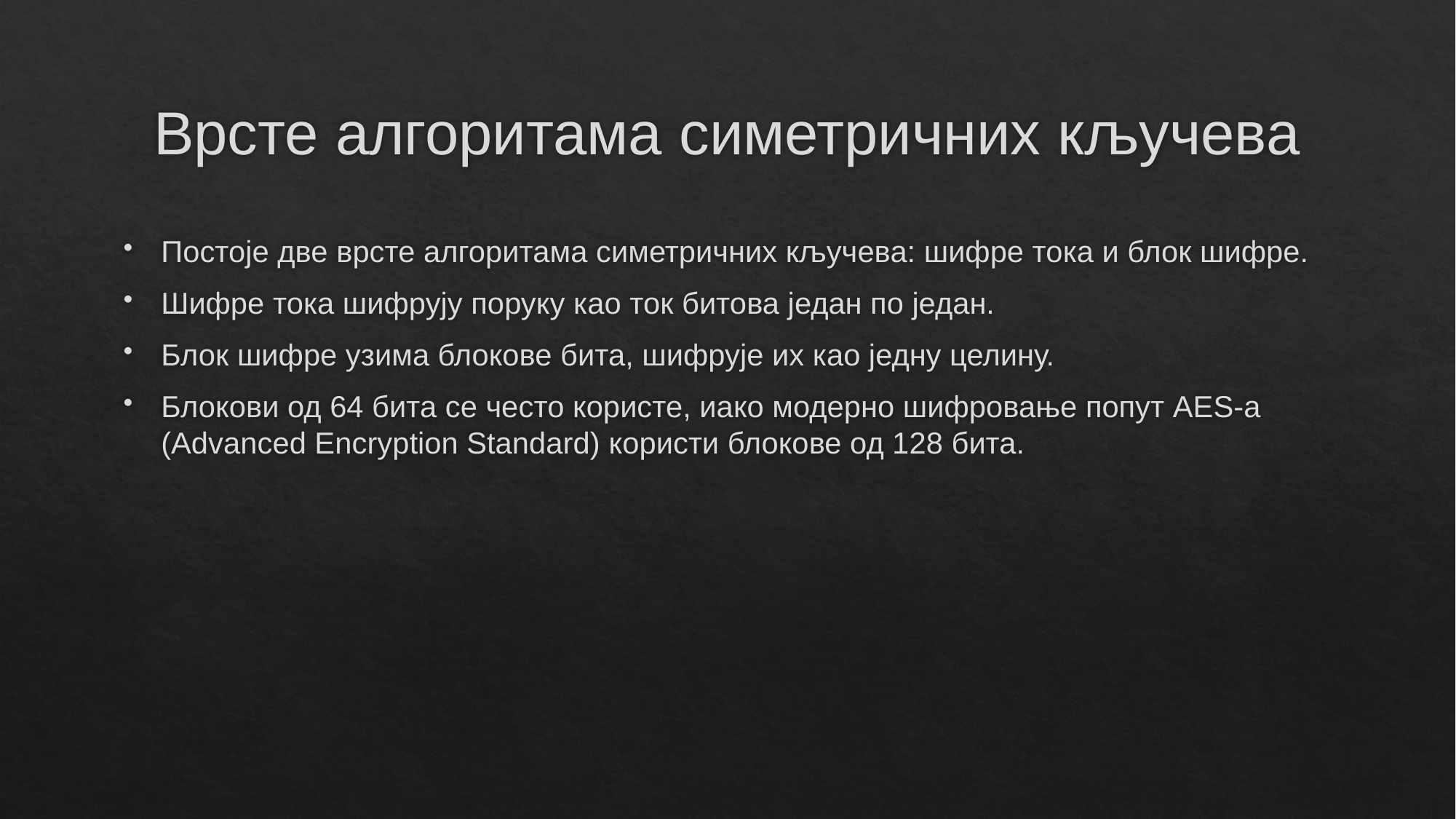

# Врсте алгоритама симетричних кључева
Постоје две врсте алгоритама симетричних кључева: шифре тока и блок шифре.
Шифре тока шифрују поруку као ток битова један по један.
Блок шифре узима блокове бита, шифрује их као једну целину.
Блокови од 64 бита се често користе, иако модерно шифровање попут АЕS-а (Advanced Encryption Standard) користи блокове од 128 бита.